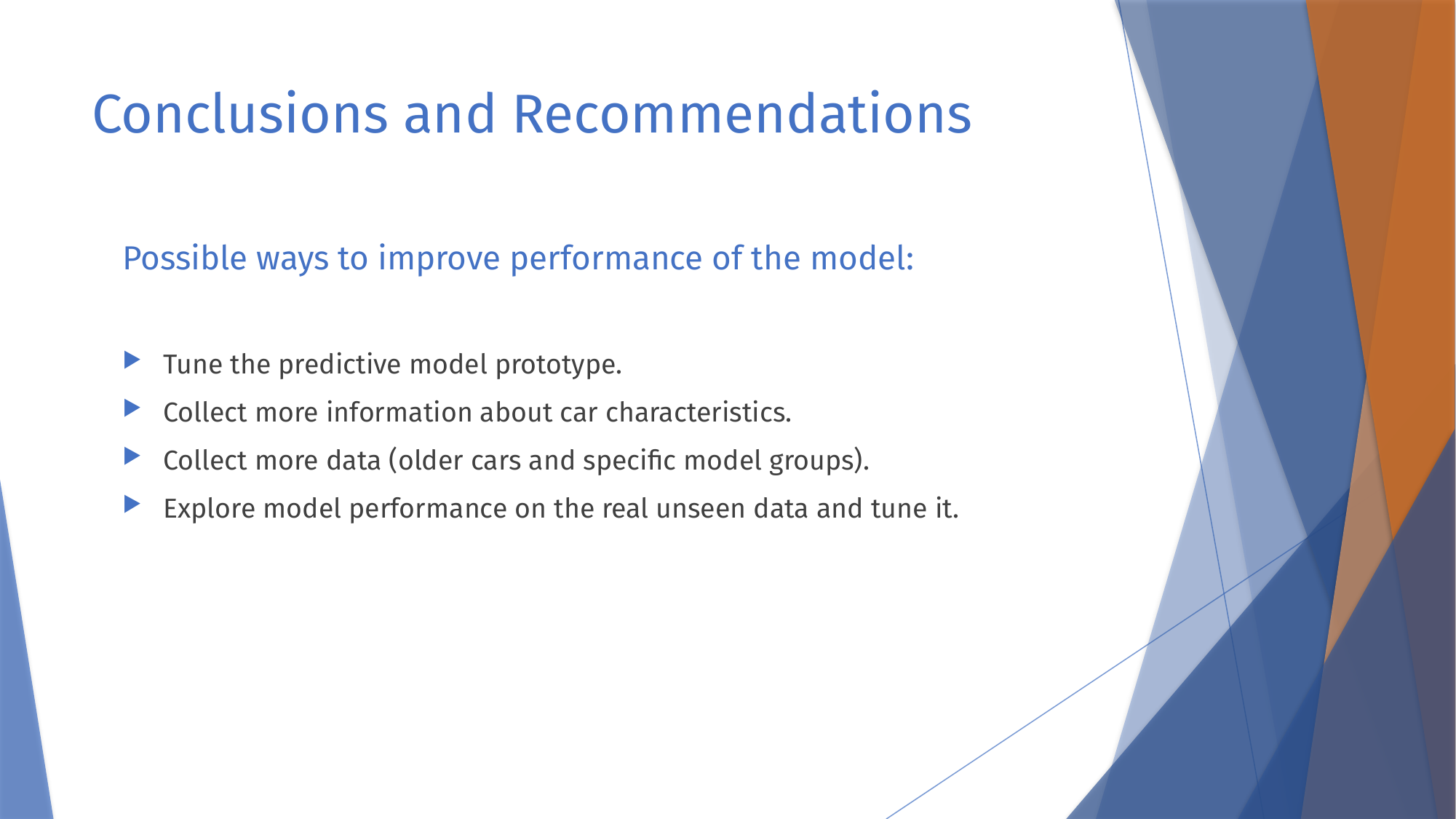

# Conclusions and Recommendations
Possible ways to improve performance of the model:

Tune the predictive model prototype.
Collect more information about car characteristics.
Collect more data (older cars and specific model groups).
Explore model performance on the real unseen data and tune it.